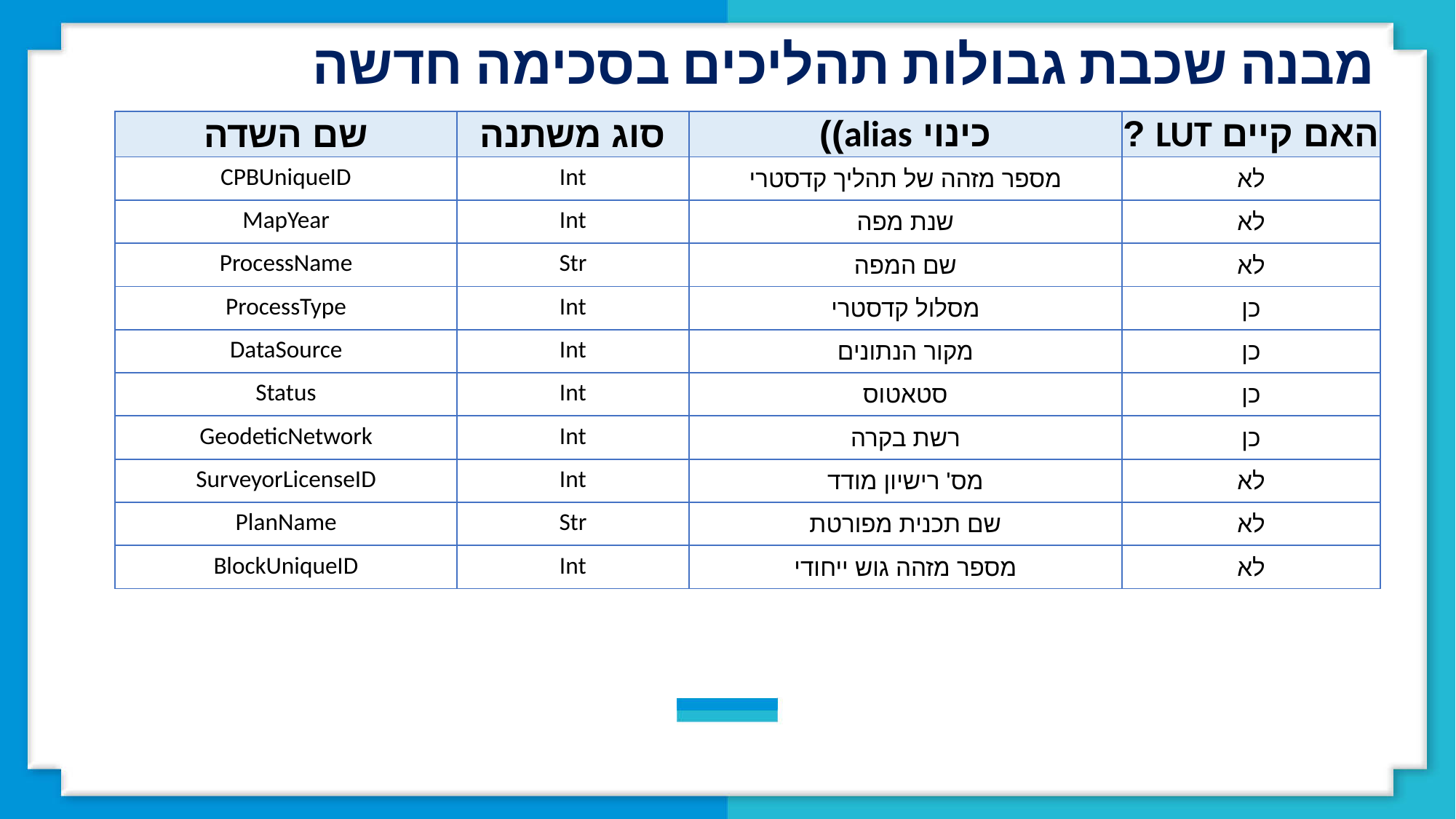

מבנה שכבת גבולות תהליכים בסכימה חדשה
| שם השדה | סוג משתנה | כינוי alias)) | האם קיים LUT ? |
| --- | --- | --- | --- |
| CPBUniqueID | Int | מספר מזהה של תהליך קדסטרי | לא |
| MapYear | Int | שנת מפה | לא |
| ProcessName | Str | שם המפה | לא |
| ProcessType | Int | מסלול קדסטרי | כן |
| DataSource | Int | מקור הנתונים | כן |
| Status | Int | סטאטוס | כן |
| GeodeticNetwork | Int | רשת בקרה | כן |
| SurveyorLicenseID | Int | מס' רישיון מודד | לא |
| PlanName | Str | שם תכנית מפורטת | לא |
| BlockUniqueID | Int | מספר מזהה גוש ייחודי | לא |